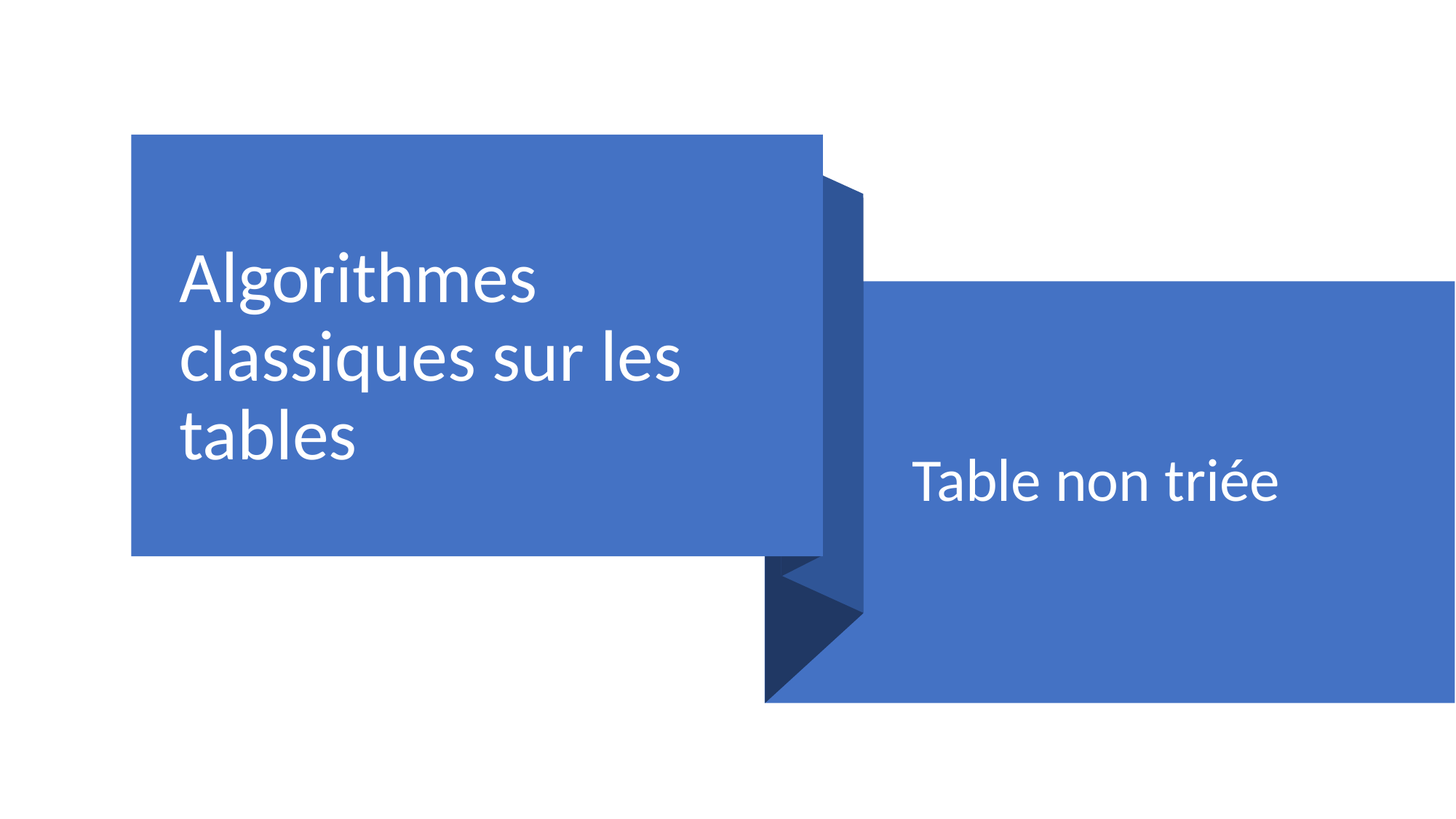

# Algorithmes classiques sur les tables

Table non triée